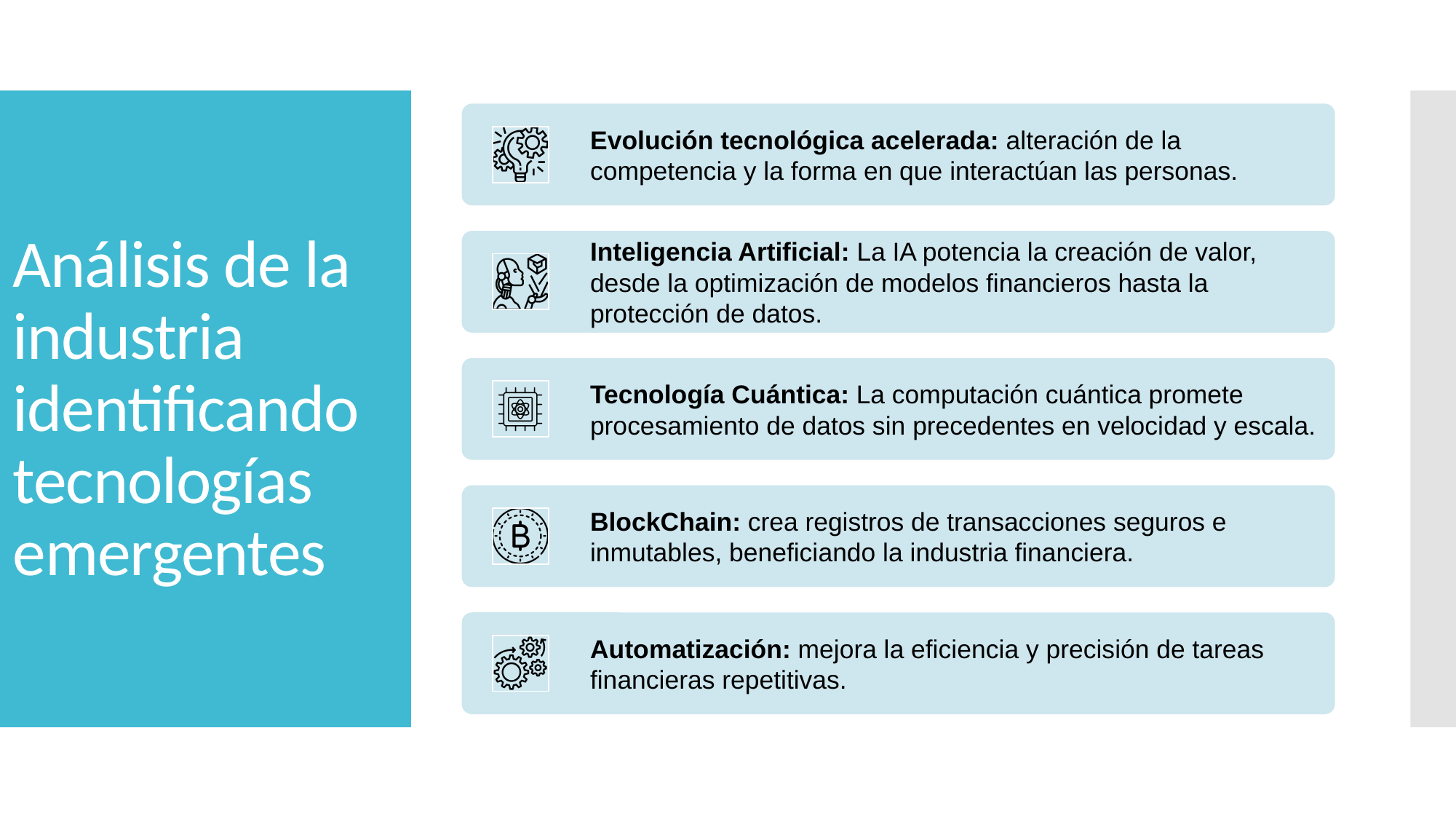

Análisis de la industria identificando tecnologías emergentes
Evolución tecnológica acelerada: alteración de la competencia y la forma en que interactúan las personas.
Inteligencia Artificial: La IA potencia la creación de valor, desde la optimización de modelos financieros hasta la protección de datos.
Tecnología Cuántica: La computación cuántica promete procesamiento de datos sin precedentes en velocidad y escala.
BlockChain: crea registros de transacciones seguros e inmutables, beneficiando la industria financiera.
Automatización: mejora la eficiencia y precisión de tareas financieras repetitivas.